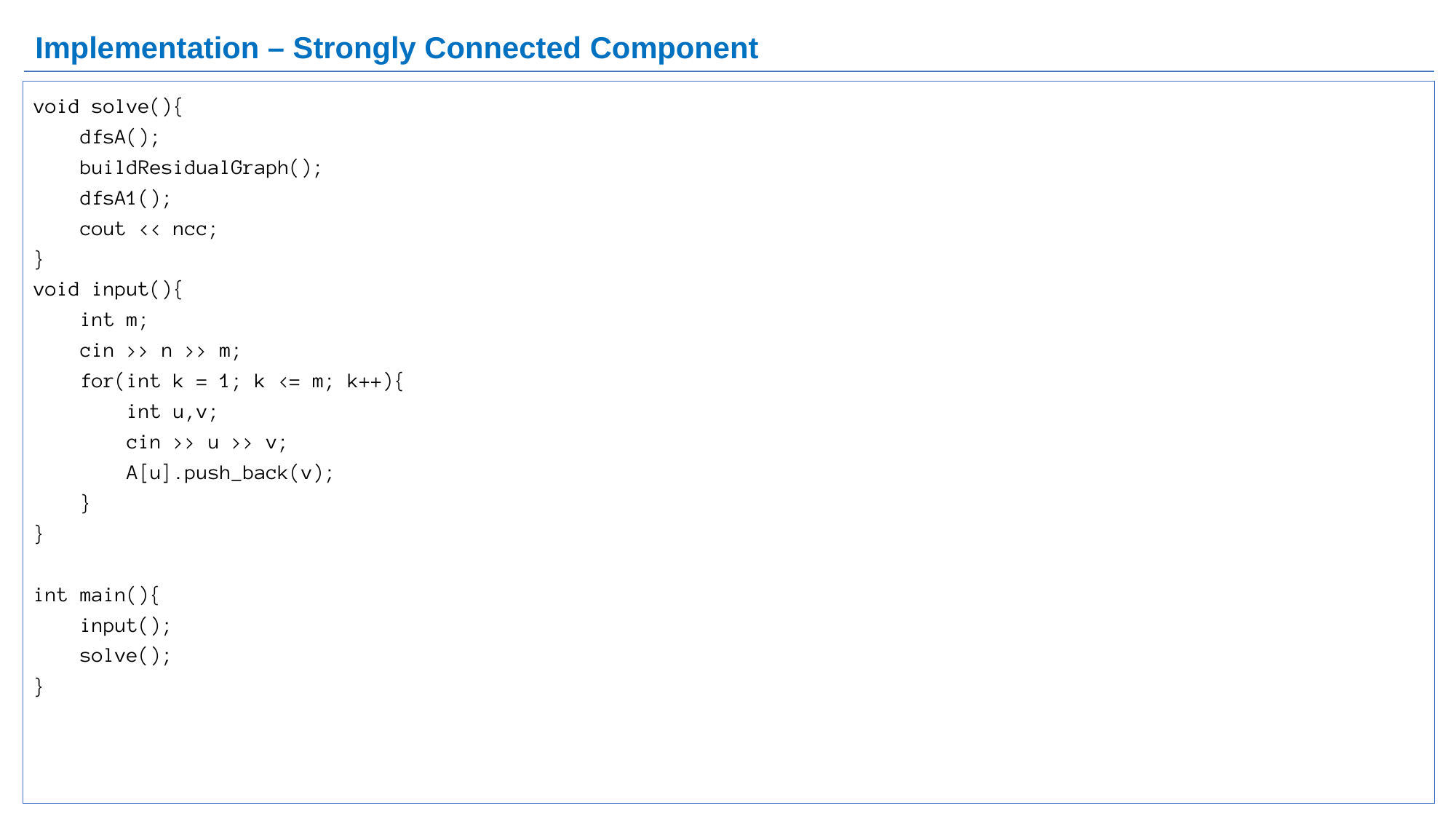

# Implementation – Strongly Connected Component
void solve(){
    dfsA();
    buildResidualGraph();
    dfsA1();
    cout << ncc;
}
void input(){
    int m;
    cin >> n >> m;
    for(int k = 1; k <= m; k++){
        int u,v;
        cin >> u >> v;
        A[u].push_back(v);
    }
}

int main(){
    input();
    solve();
}